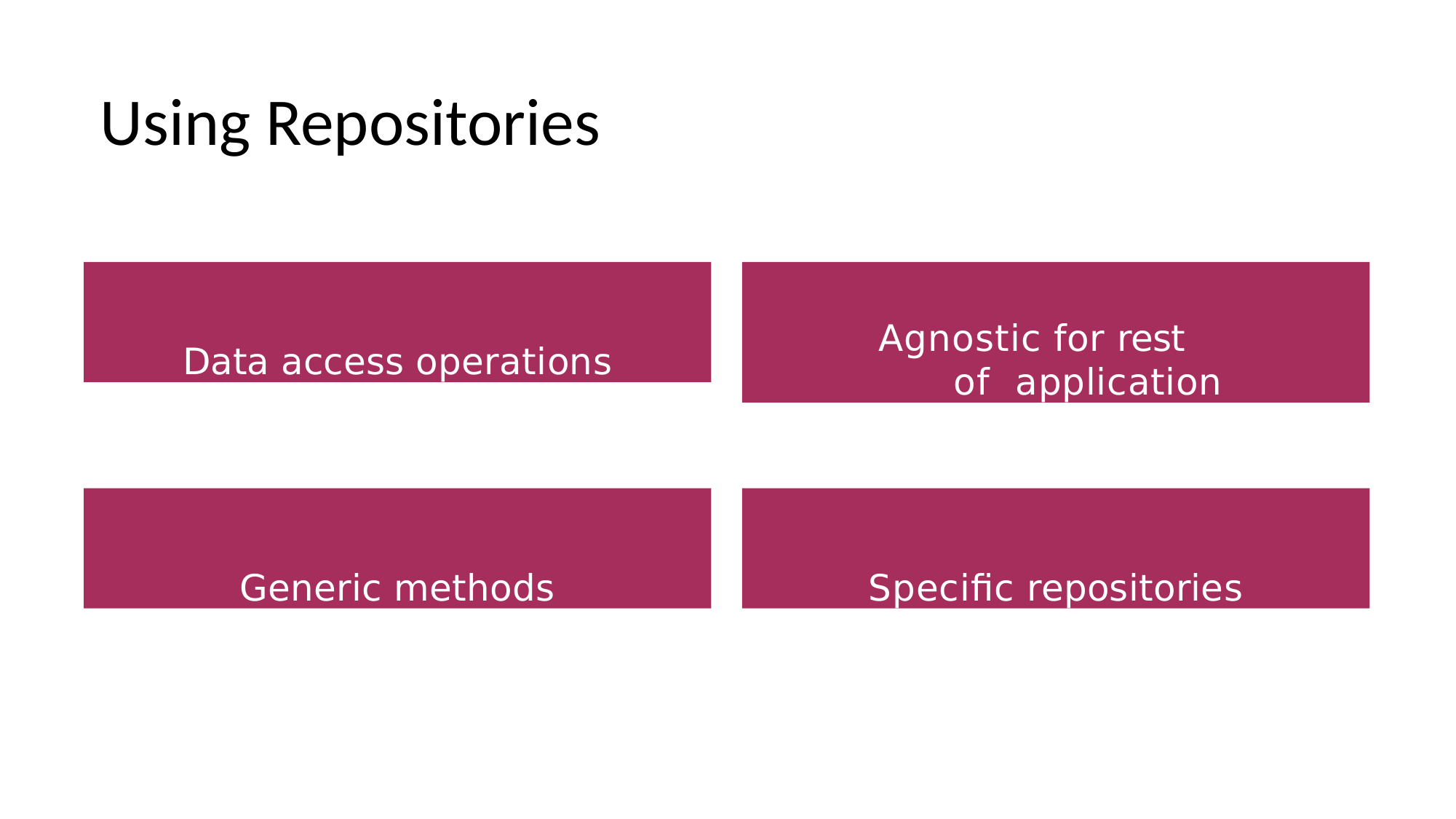

# Using Repositories

Data access operations

Agnostic for rest of  application

Generic methods

Specific repositories